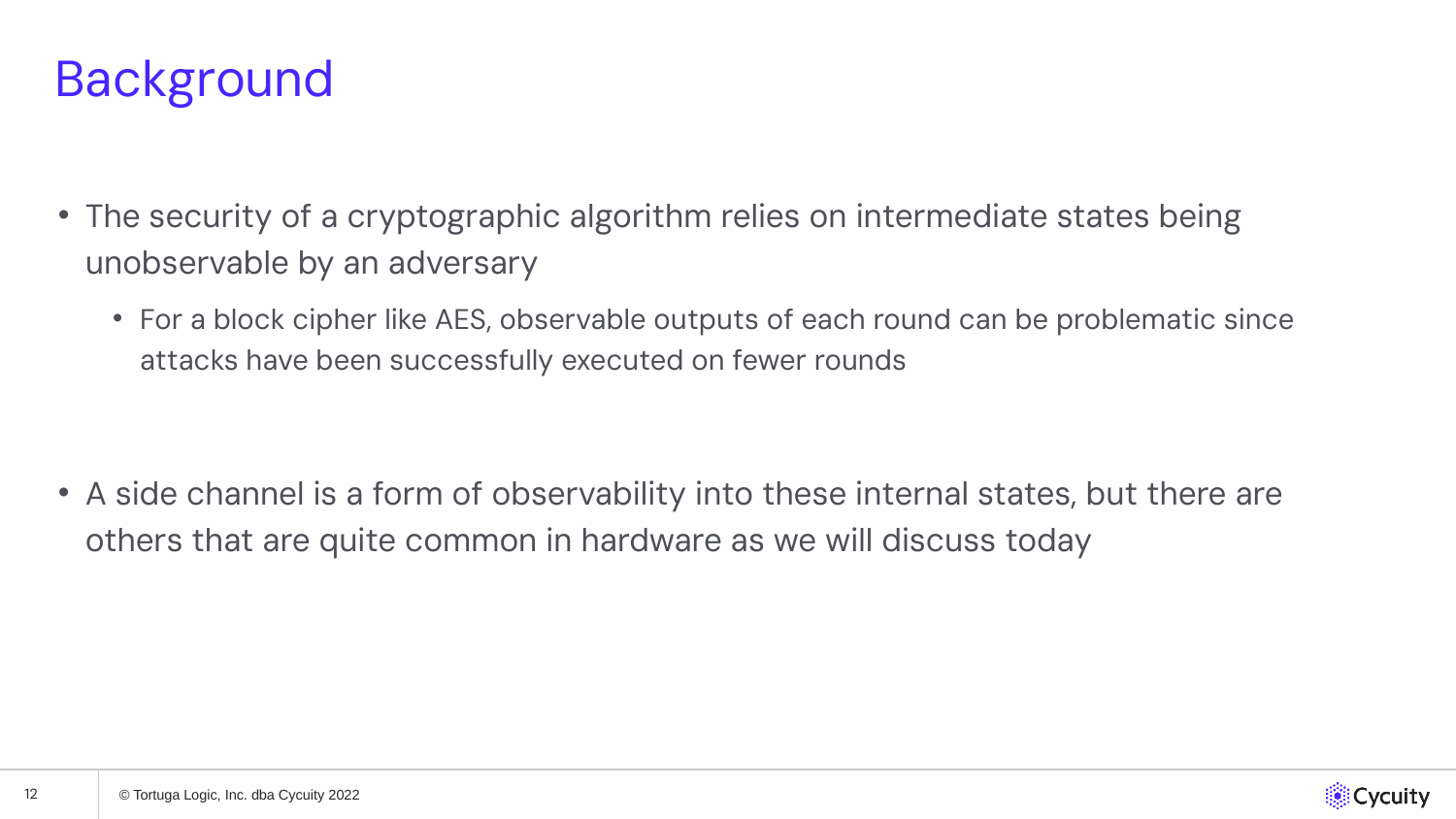

# Background
The security of a cryptographic algorithm relies on intermediate states being unobservable by an adversary
For a block cipher like AES, observable outputs of each round can be problematic since attacks have been successfully executed on fewer rounds

A side channel is a form of observability into these internal states, but there are others that are quite common in hardware as we will discuss today
12
© Tortuga Logic, Inc. dba Cycuity 2022